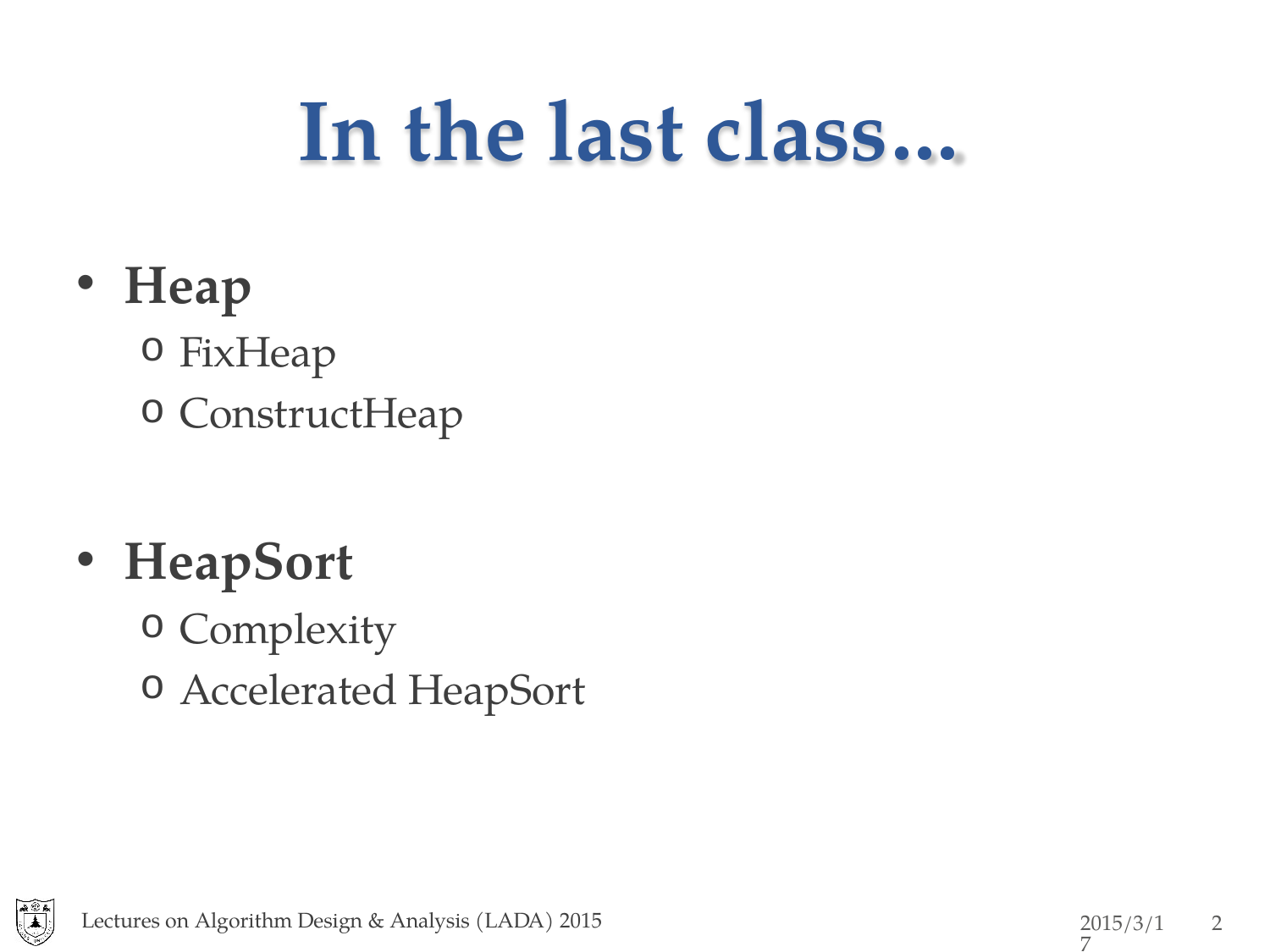

# In the last class…
Heap
FixHeap
ConstructHeap

HeapSort
Complexity
Accelerated HeapSort
Lectures on Algorithm Design & Analysis (LADA) 2015
2
2015/3/17